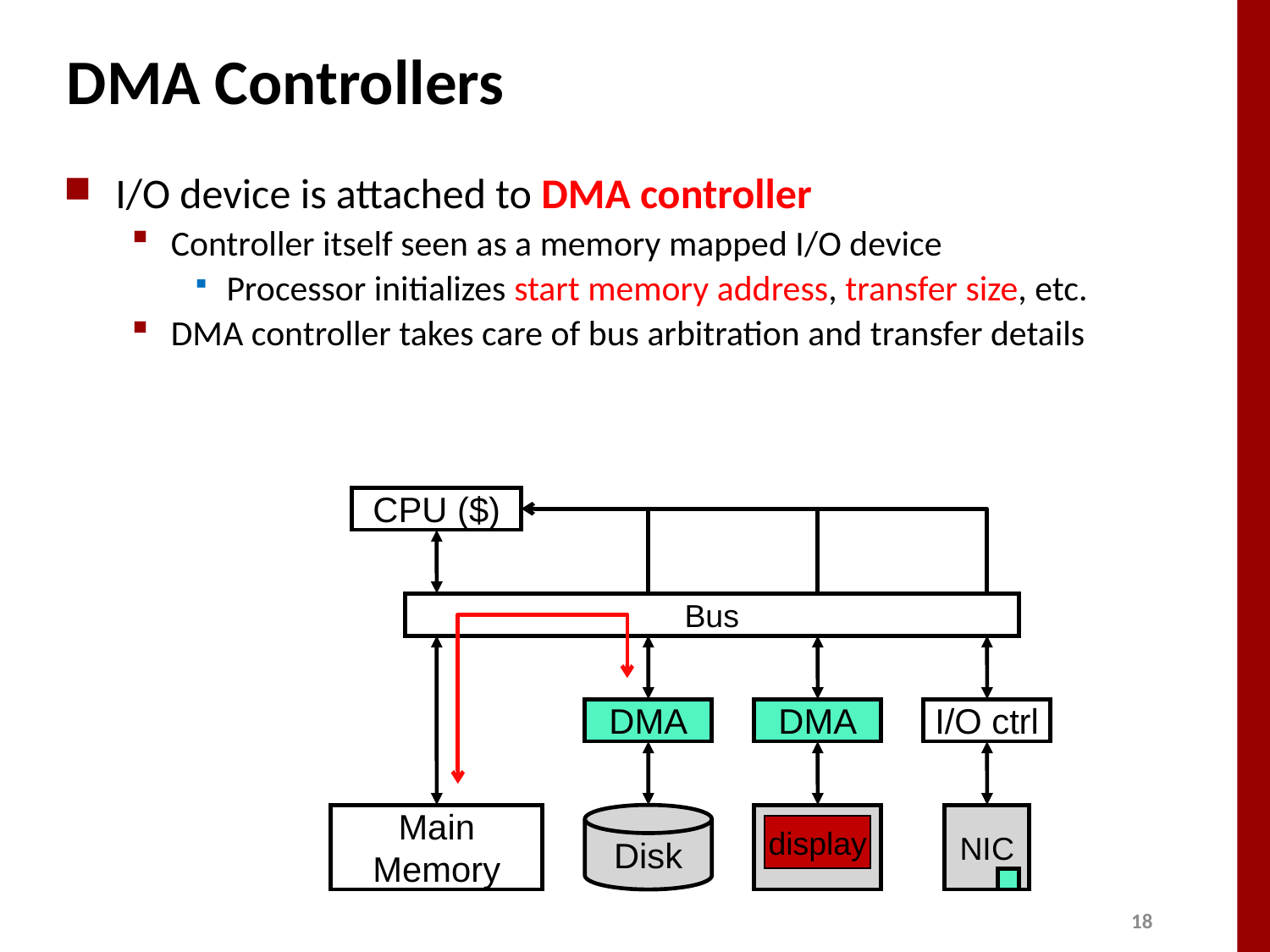

# DMA Controllers
I/O device is attached to DMA controller
Controller itself seen as a memory mapped I/O device
Processor initializes start memory address, transfer size, etc.
DMA controller takes care of bus arbitration and transfer details

CPU ($)

Bus

DMA
DMA
I/O ctrl

Main
Memory
Disk

NIC
display